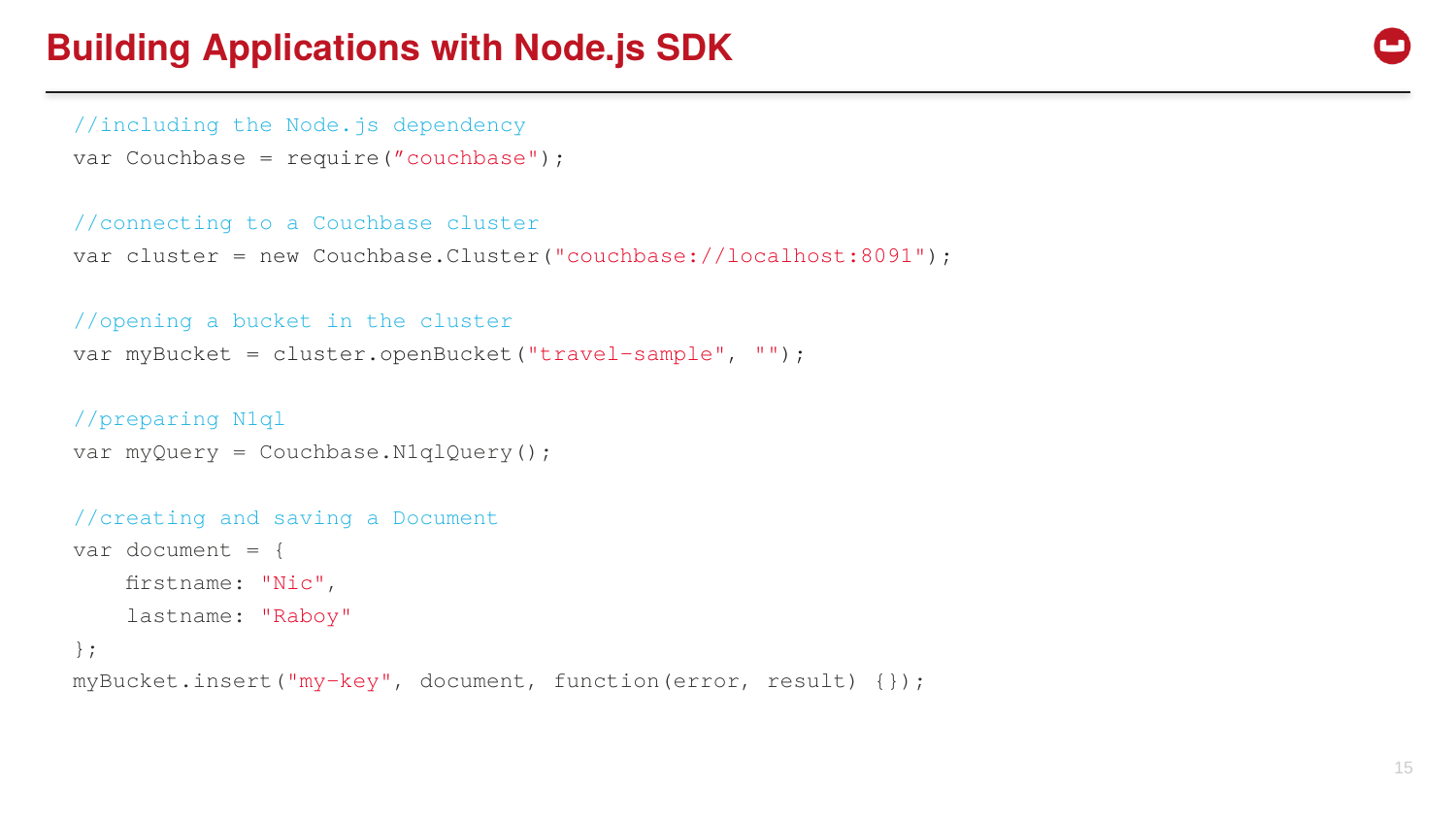

# Building Applications with Node.js SDK
//including the Node.js dependency
var Couchbase = require(”couchbase");

//connecting to a Couchbase cluster
var cluster = new Couchbase.Cluster("couchbase://localhost:8091");

//opening a bucket in the cluster
var myBucket = cluster.openBucket("travel-sample", "");

//preparing N1ql
var myQuery = Couchbase.N1qlQuery();

//creating and saving a Document
var document = {
    firstname: "Nic",
    lastname: "Raboy"
};
myBucket.insert("my-key", document, function(error, result) {});